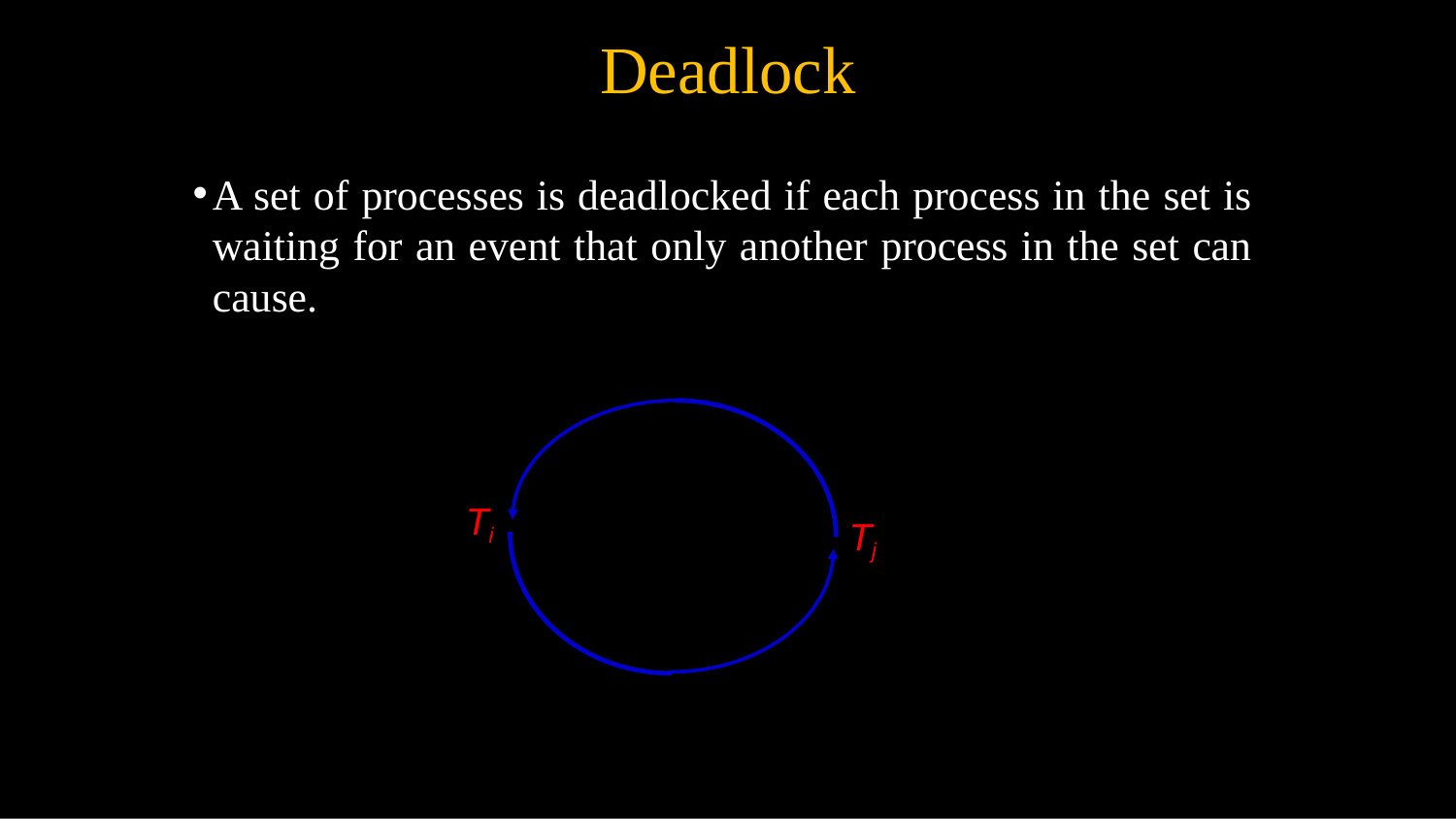

# Deadlock
A set of processes is deadlocked if each process in the set is  waiting for an event that only another process in the set can  cause.

Ti
Tj